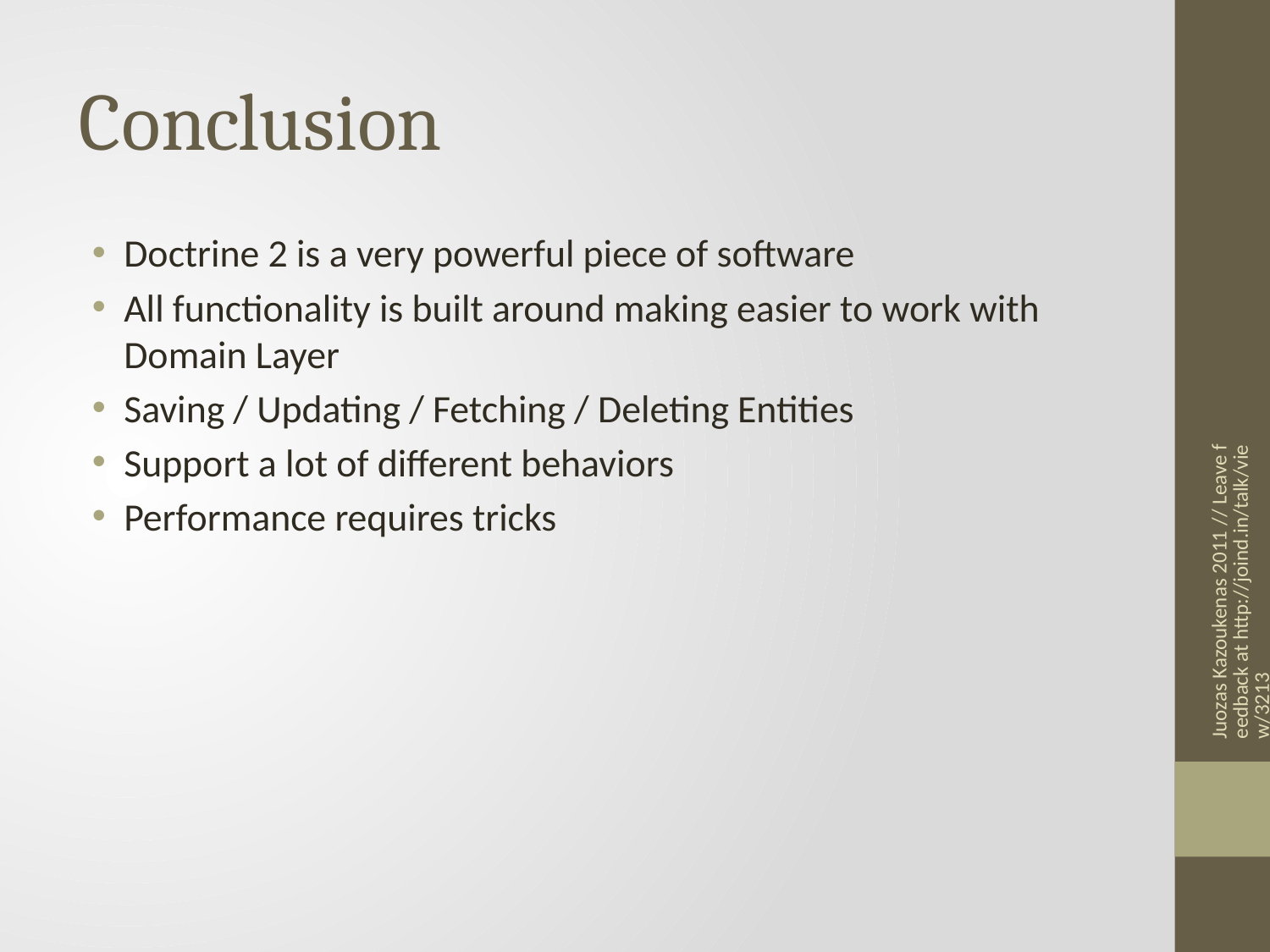

# Conclusion
Doctrine 2 is a very powerful piece of software
All functionality is built around making easier to work with Domain Layer
Saving / Updating / Fetching / Deleting Entities
Support a lot of different behaviors
Performance requires tricks
Juozas Kazoukenas 2011 // Leave feedback at http://joind.in/talk/view/3213